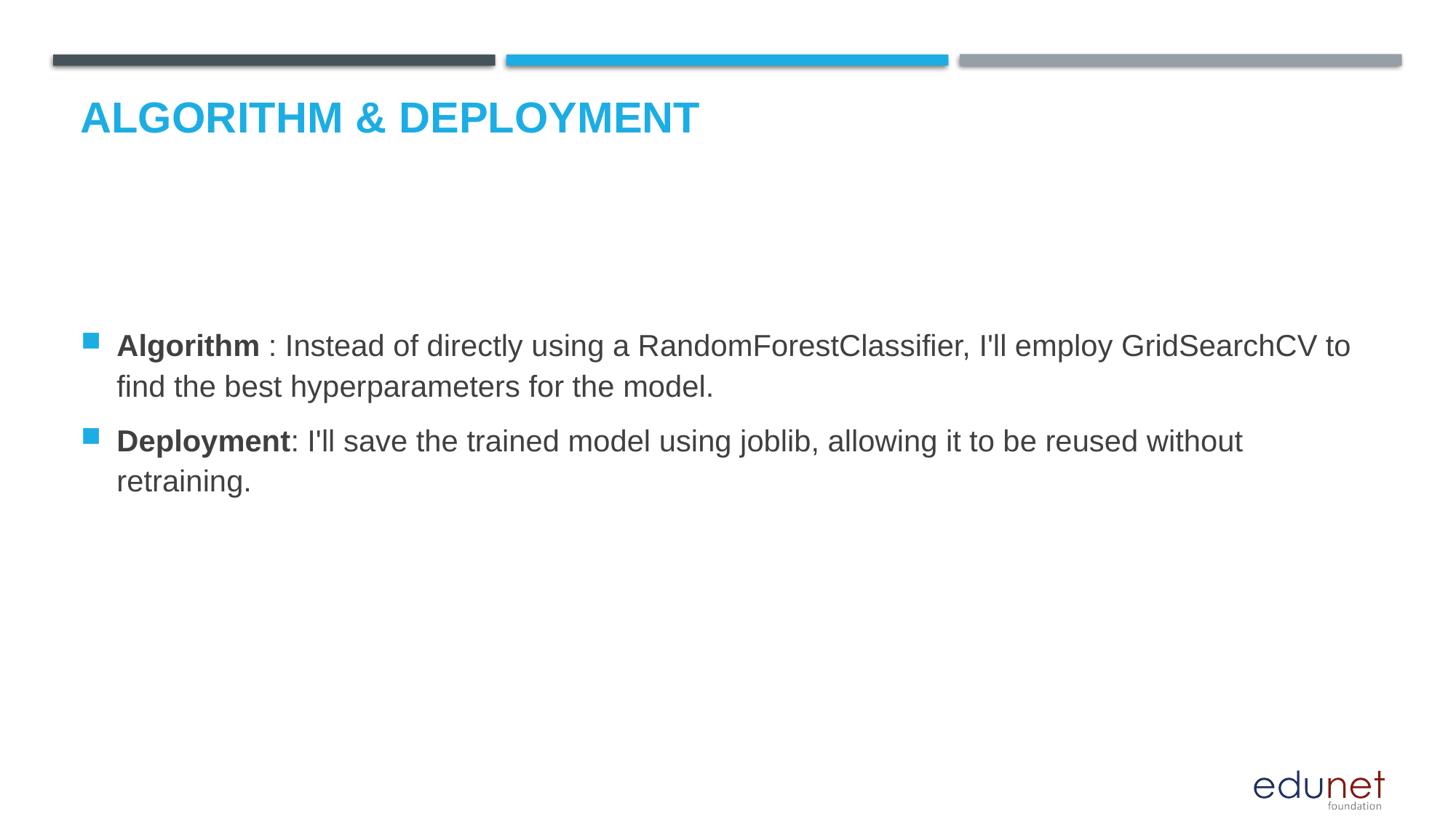

# Algorithm & Deployment
Algorithm : Instead of directly using a RandomForestClassifier, I'll employ GridSearchCV to find the best hyperparameters for the model.
Deployment: I'll save the trained model using joblib, allowing it to be reused without retraining.